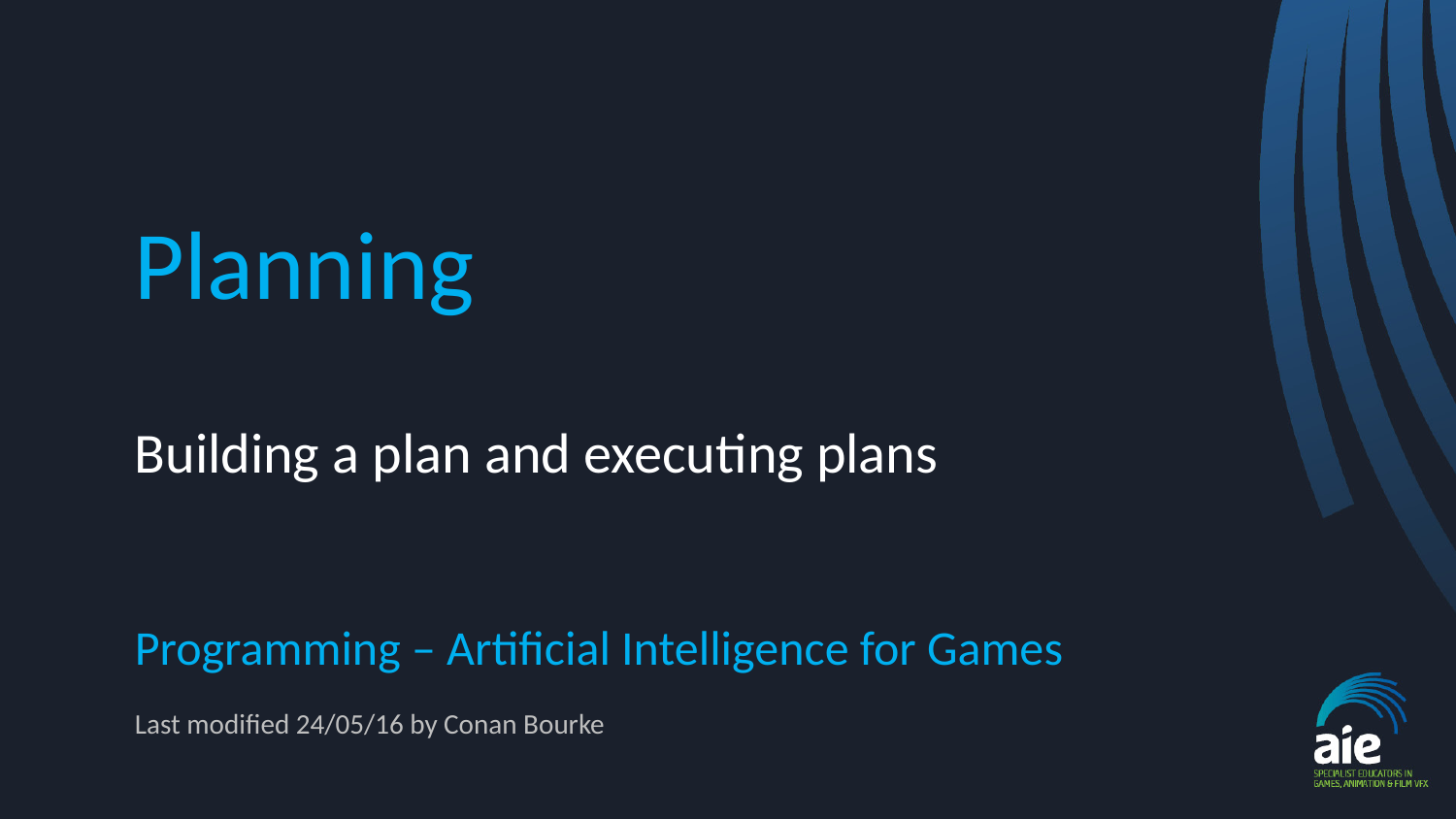

# Planning
Building a plan and executing plans
Programming – Artificial Intelligence for Games
Last modified 24/05/16 by Conan Bourke